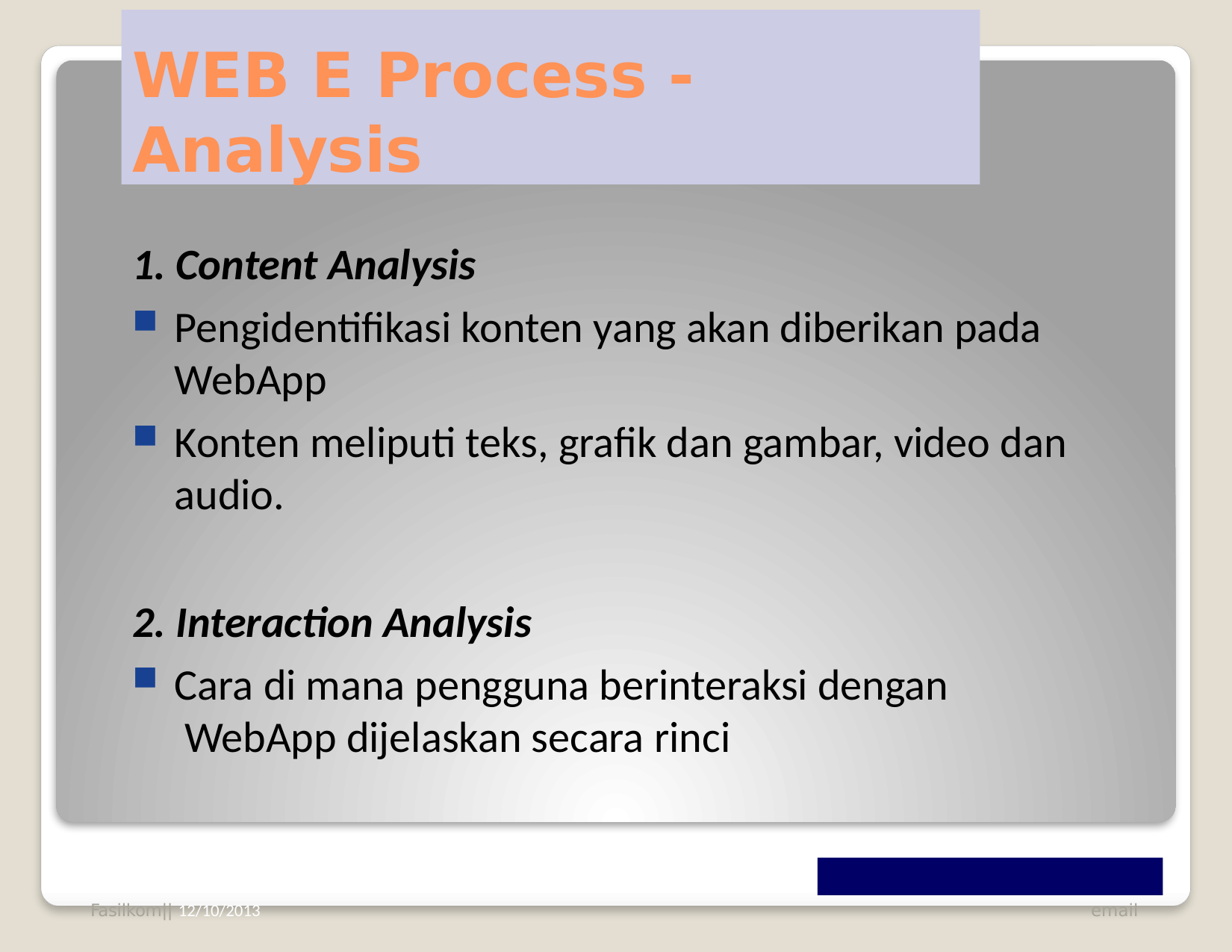

# WEB E Process - Analysis
1. Content Analysis
Pengidentifikasi konten yang akan diberikan pada  WebApp
Konten meliputi teks, grafik dan gambar, video dan  audio.

2. Interaction Analysis
Cara di mana pengguna berinteraksi dengan  WebApp dijelaskan secara rinci

Fasilkom|| 12/10/2013
email